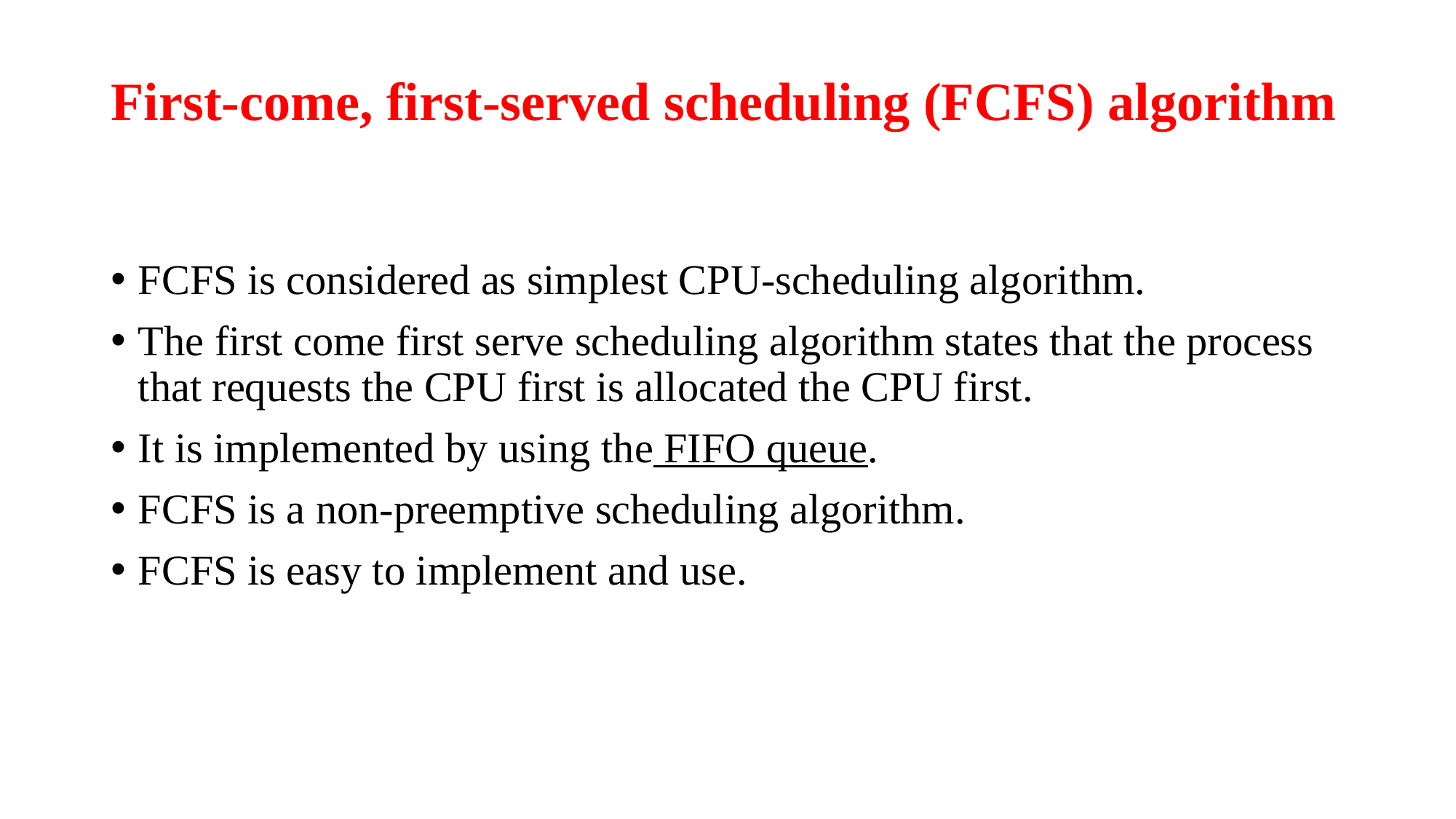

# First-come, first-served scheduling (FCFS) algorithm
FCFS is considered as simplest CPU-scheduling algorithm.
The first come first serve scheduling algorithm states that the process that requests the CPU first is allocated the CPU first.
It is implemented by using the FIFO queue.
FCFS is a non-preemptive scheduling algorithm.
FCFS is easy to implement and use.